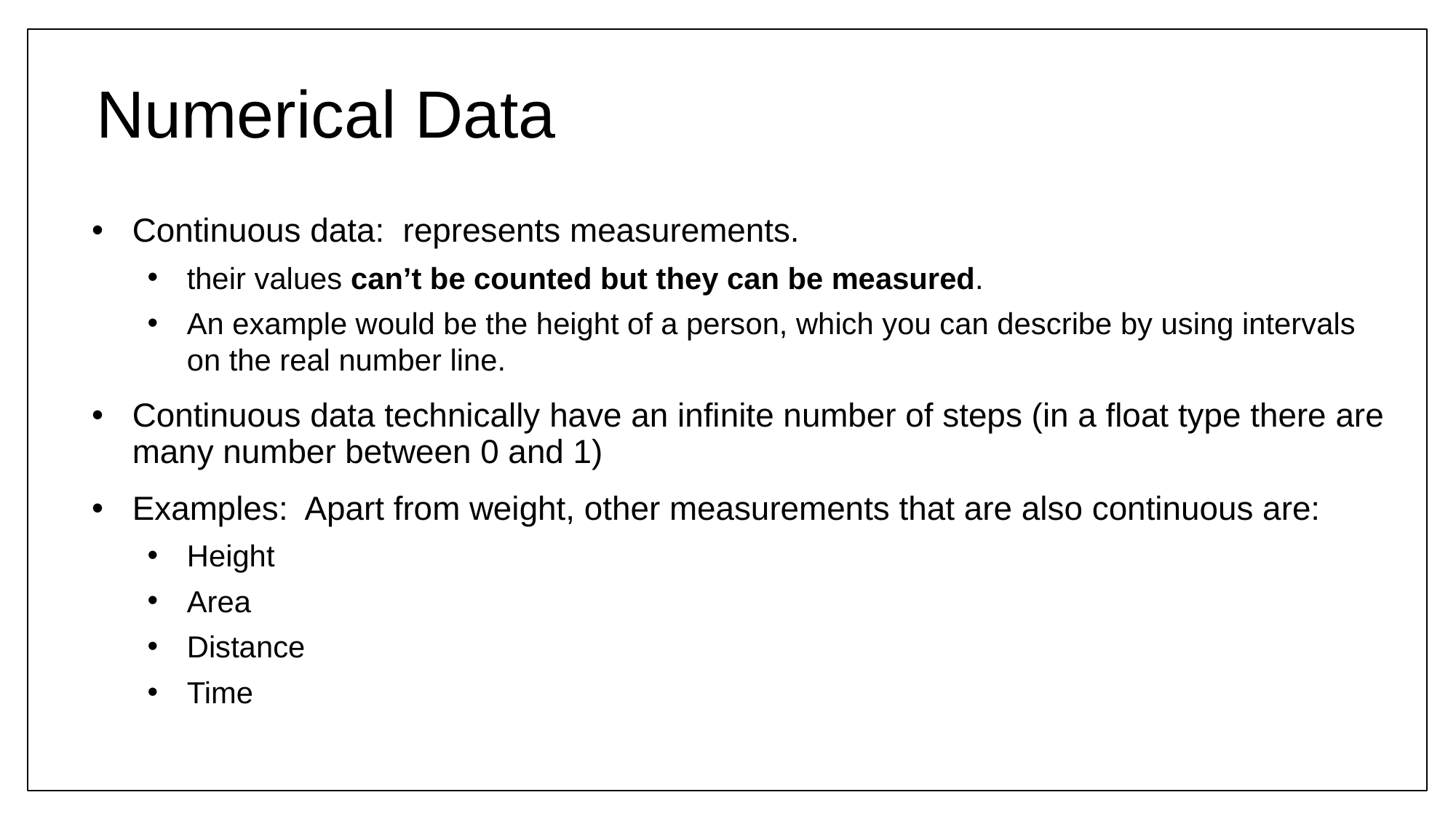

# Numerical Data
Continuous data:  represents measurements.
their values can’t be counted but they can be measured.
An example would be the height of a person, which you can describe by using intervals on the real number line.
Continuous data technically have an infinite number of steps (in a float type there are many number between 0 and 1)
Examples:  Apart from weight, other measurements that are also continuous are:
Height
Area
Distance
Time